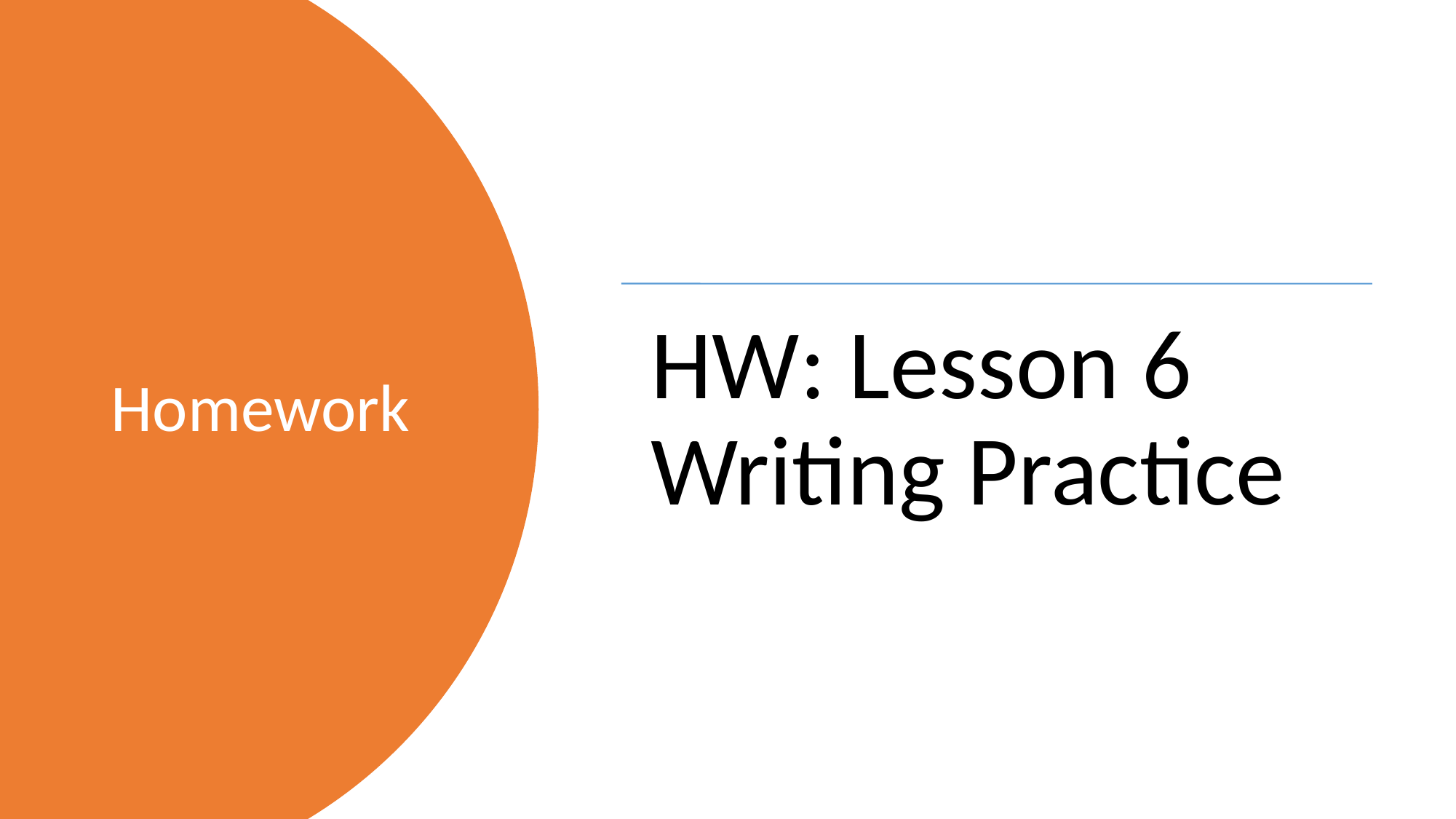

# Homework
HW: Lesson 6 Writing Practice